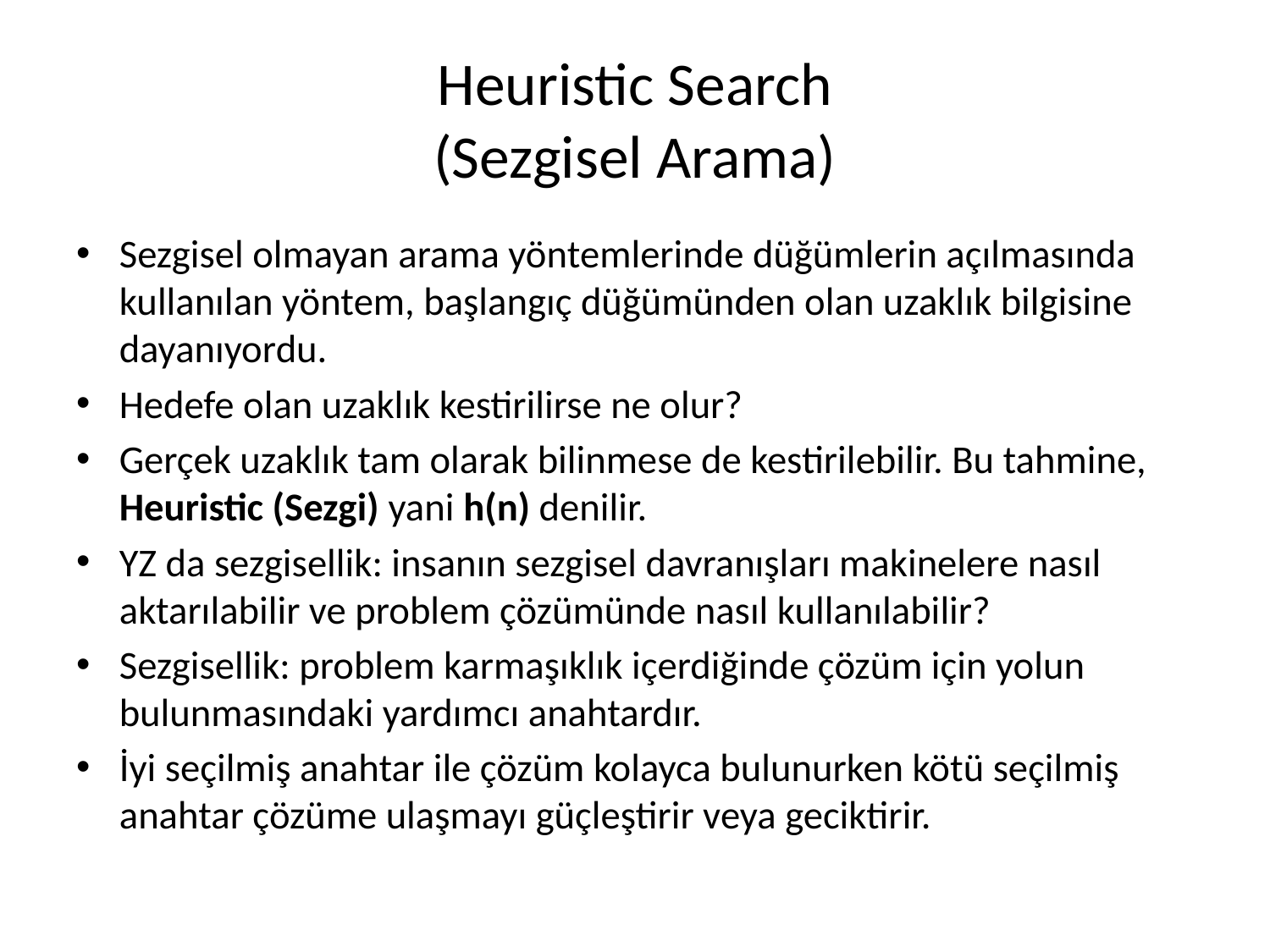

# Heuristic Search (Sezgisel Arama)
Sezgisel olmayan arama yöntemlerinde düğümlerin açılmasında kullanılan yöntem, başlangıç düğümünden olan uzaklık bilgisine dayanıyordu.
Hedefe olan uzaklık kestirilirse ne olur?
Gerçek uzaklık tam olarak bilinmese de kestirilebilir. Bu tahmine, Heuristic (Sezgi) yani h(n) denilir.
YZ da sezgisellik: insanın sezgisel davranışları makinelere nasıl aktarılabilir ve problem çözümünde nasıl kullanılabilir?
Sezgisellik: problem karmaşıklık içerdiğinde çözüm için yolun bulunmasındaki yardımcı anahtardır.
İyi seçilmiş anahtar ile çözüm kolayca bulunurken kötü seçilmiş anahtar çözüme ulaşmayı güçleştirir veya geciktirir.